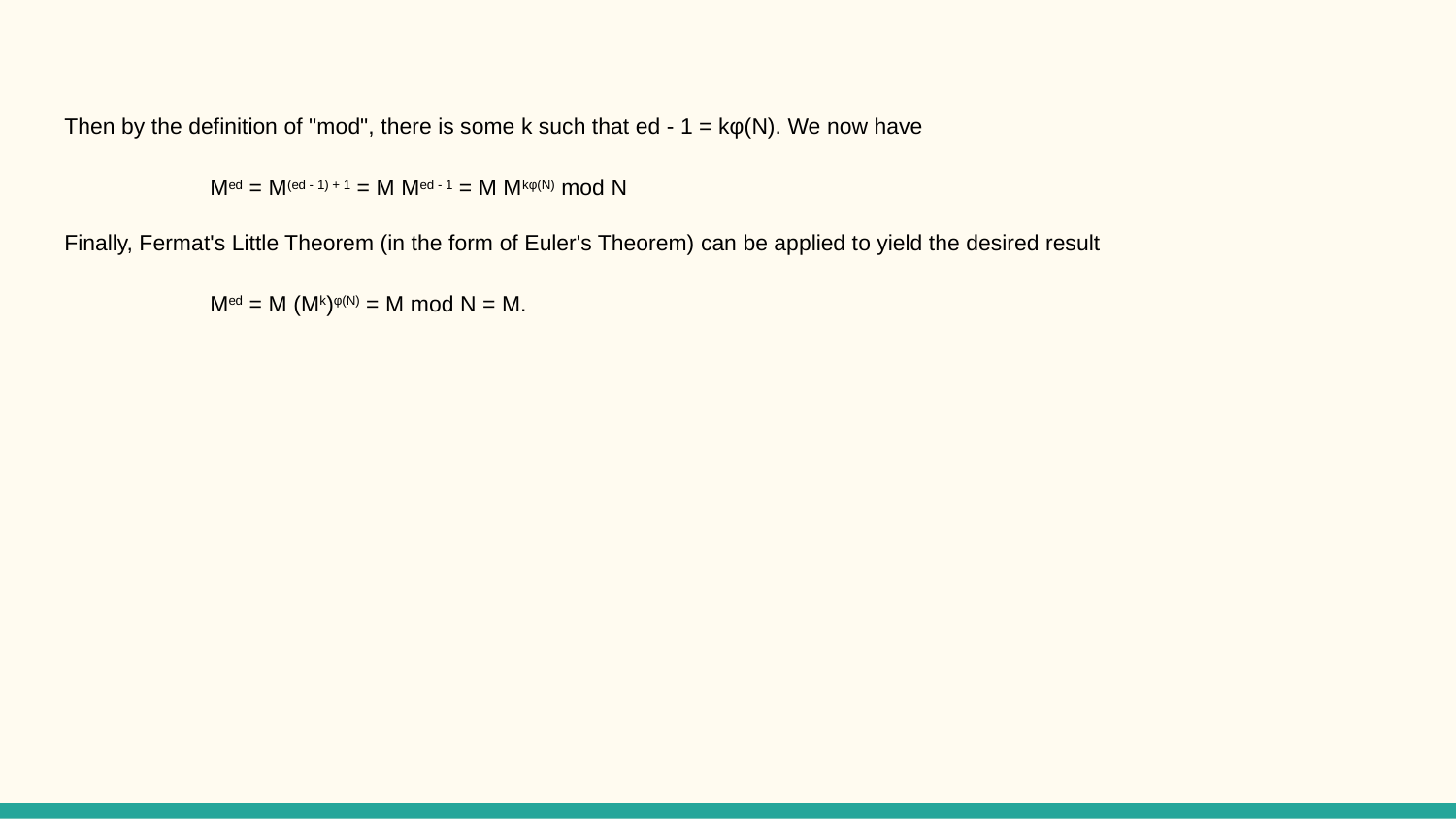

Then by the definition of "mod", there is some k such that ed - 1 = kφ(N). We now have
  	Med = M(ed - 1) + 1 = M Med - 1 = M Mkφ(N) mod N
Finally, Fermat's Little Theorem (in the form of Euler's Theorem) can be applied to yield the desired result
  	Med = M (Mk)φ(N) = M mod N = M.